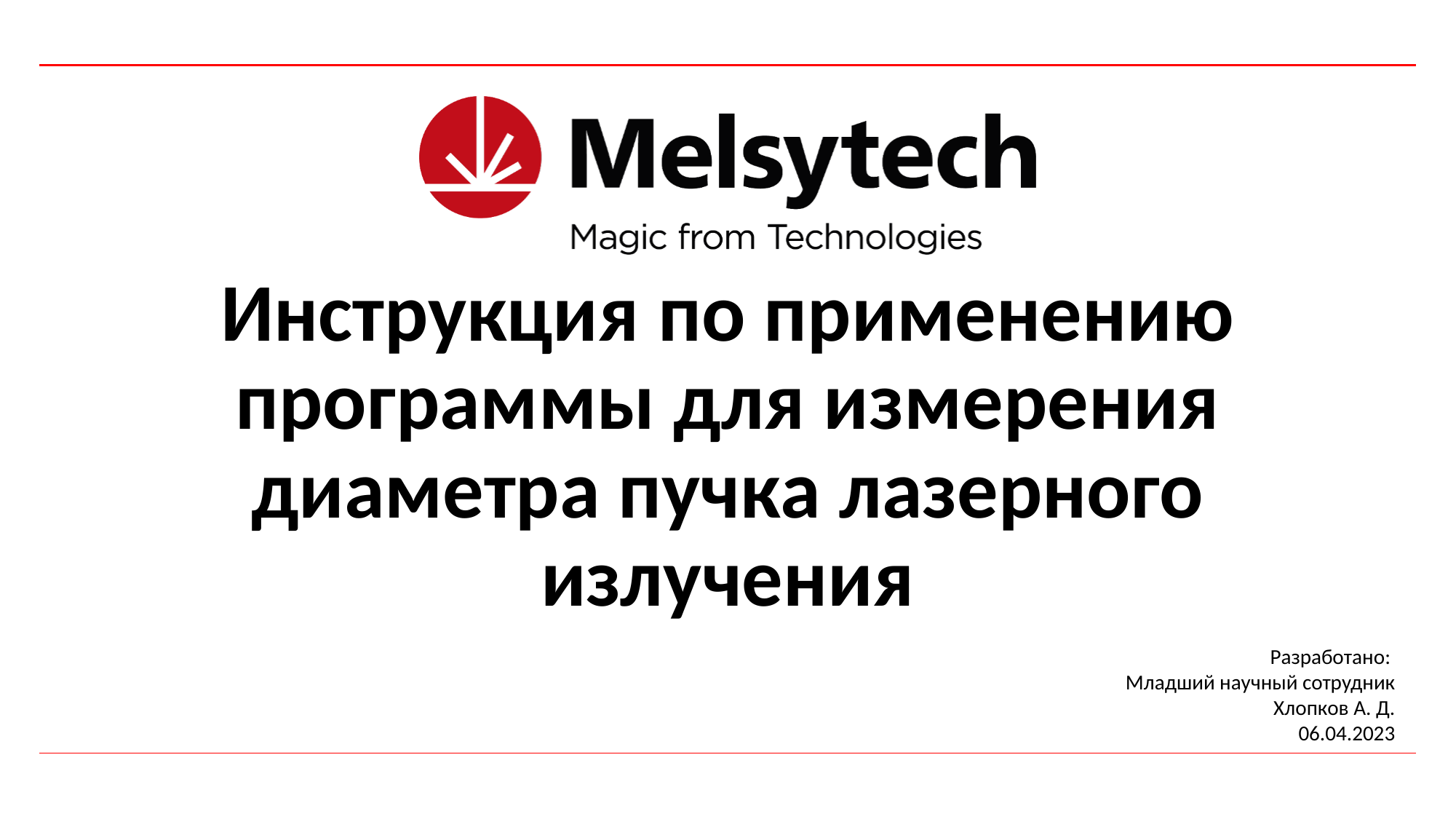

# Инструкция по применению программы для измерения диаметра пучка лазерного излучения
Разработано:
Младший научный сотрудник
Хлопков А. Д.
06.04.2023